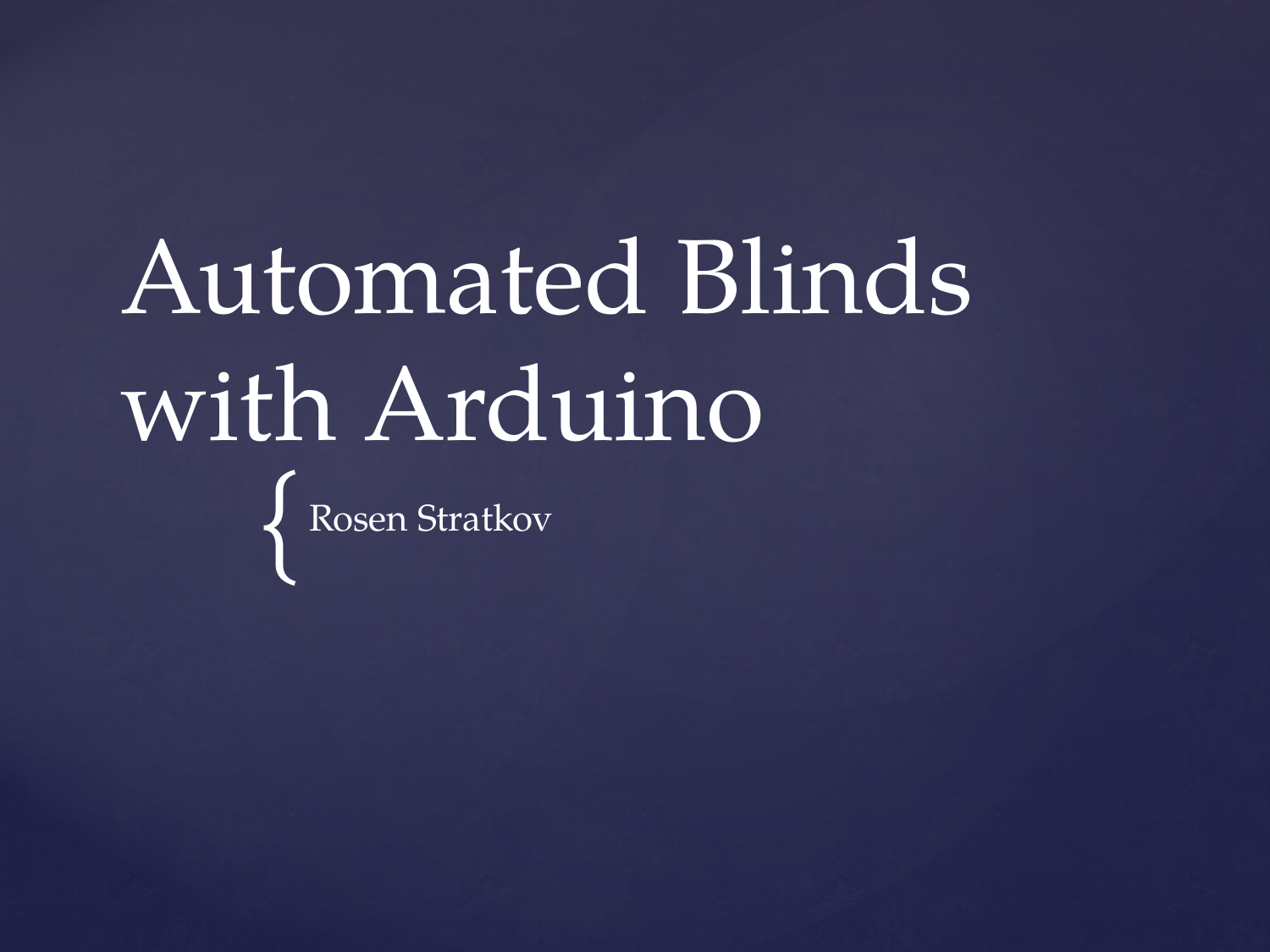

# Automated Blinds with Arduino
Rosen Stratkov